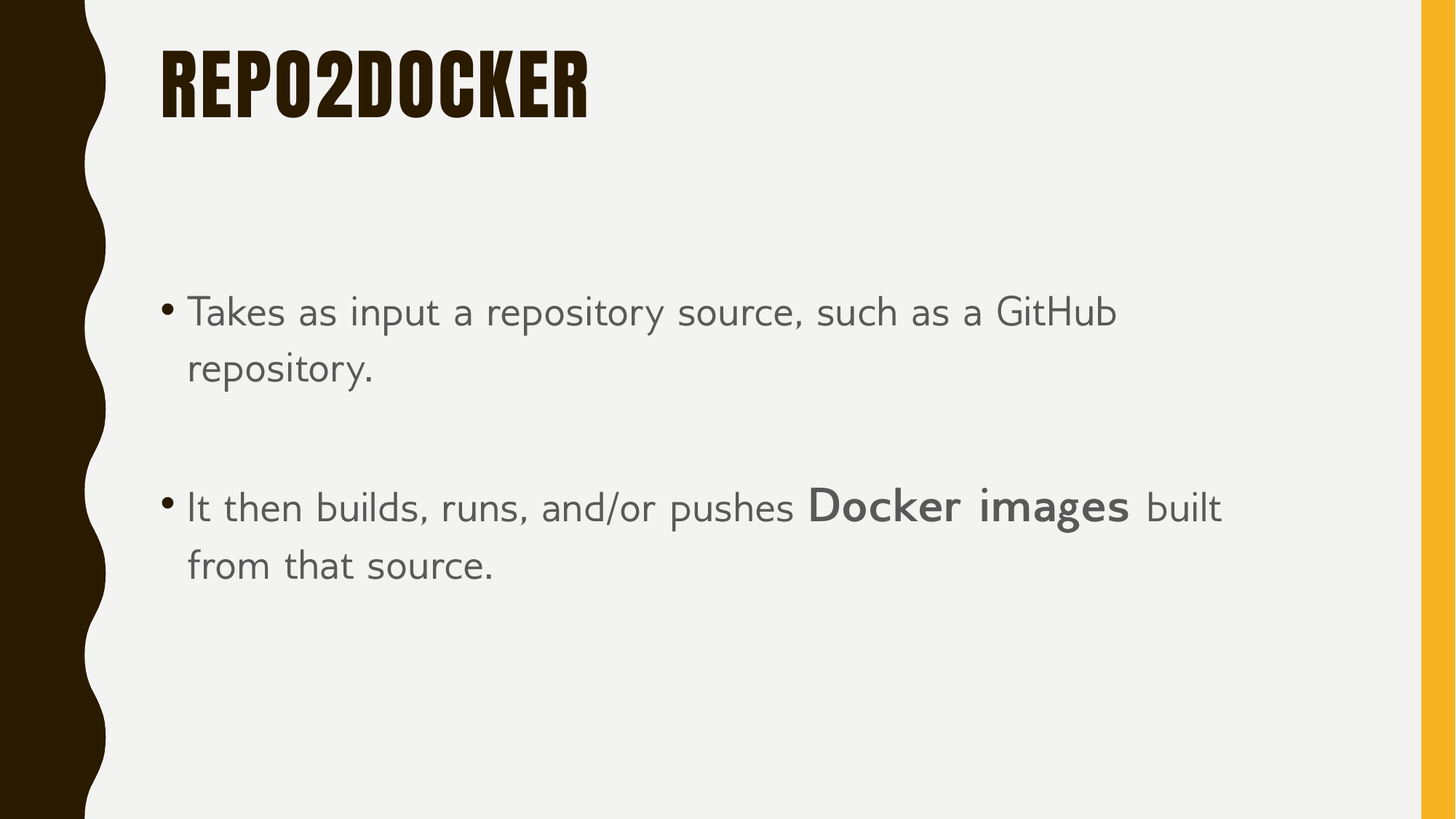

# Repo2Docker
Takes as input a repository source, such as a GitHub repository.

It then builds, runs, and/or pushes Docker images built from that source.